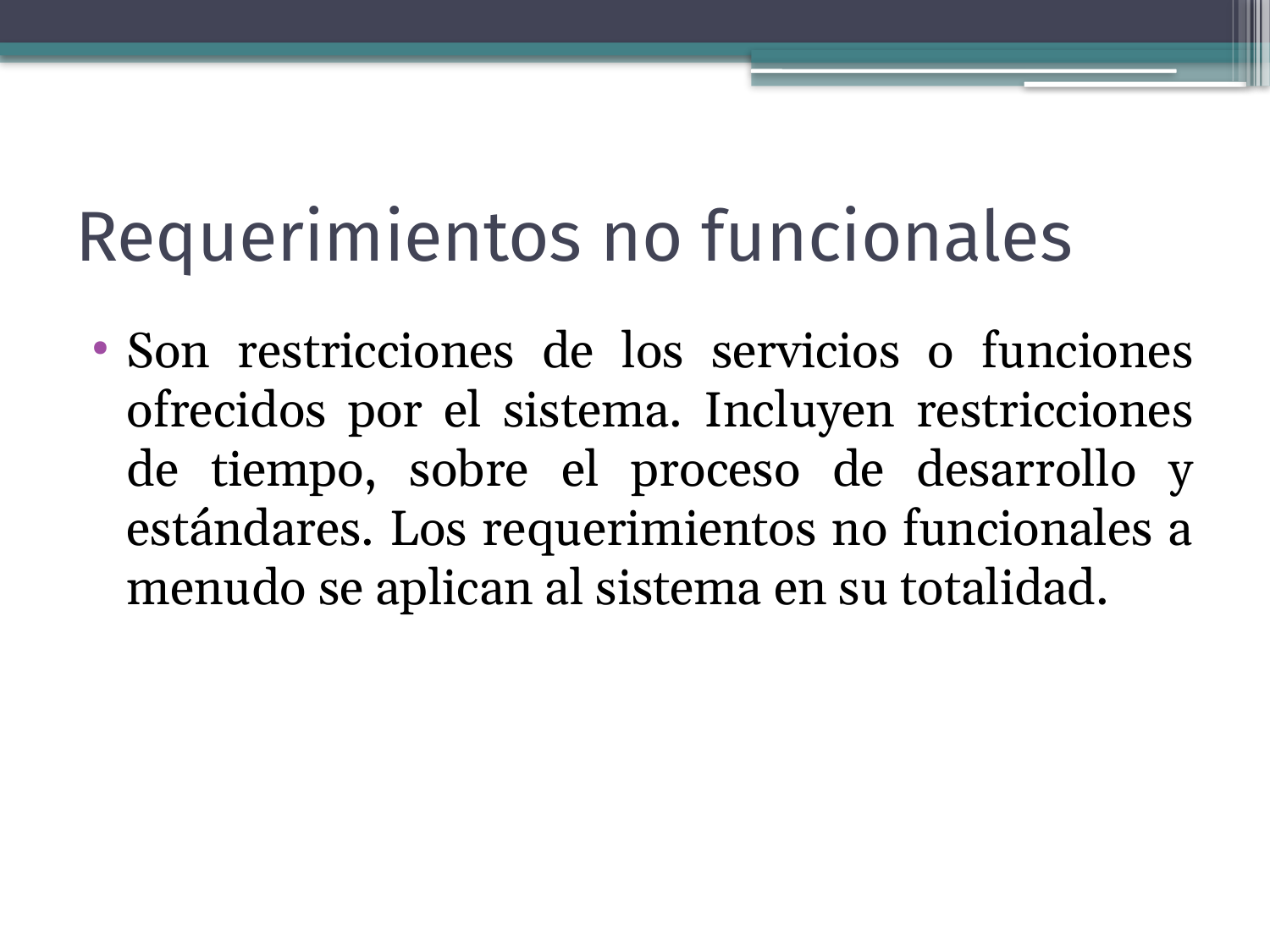

# Requerimientos no funcionales
Son restricciones de los servicios o funciones ofrecidos por el sistema. Incluyen restricciones de tiempo, sobre el proceso de desarrollo y estándares. Los requerimientos no funcionales a menudo se aplican al sistema en su totalidad.